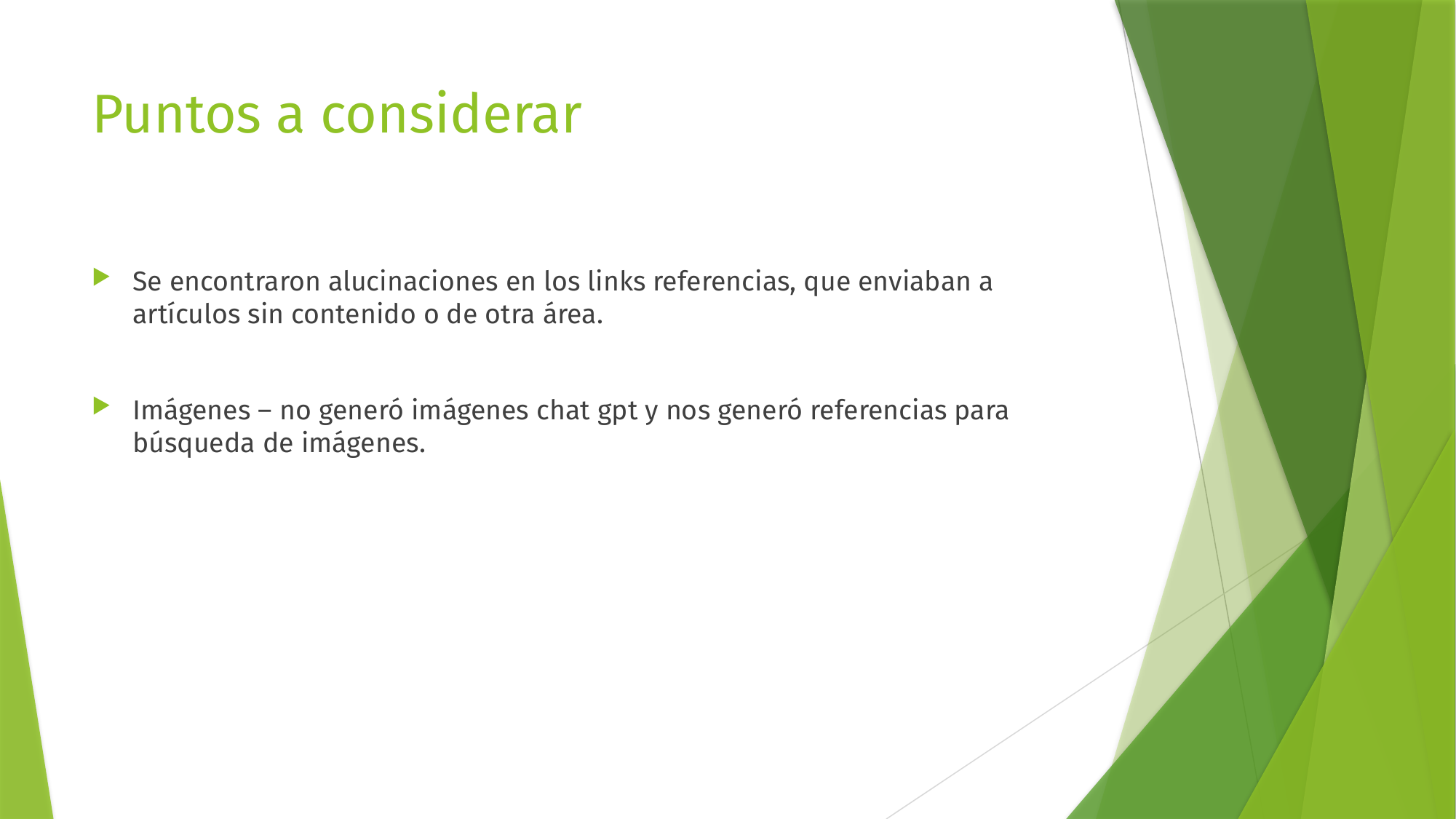

# Puntos a considerar
Se encontraron alucinaciones en los links referencias, que enviaban a artículos sin contenido o de otra área.

Imágenes – no generó imágenes chat gpt y nos generó referencias para búsqueda de imágenes.